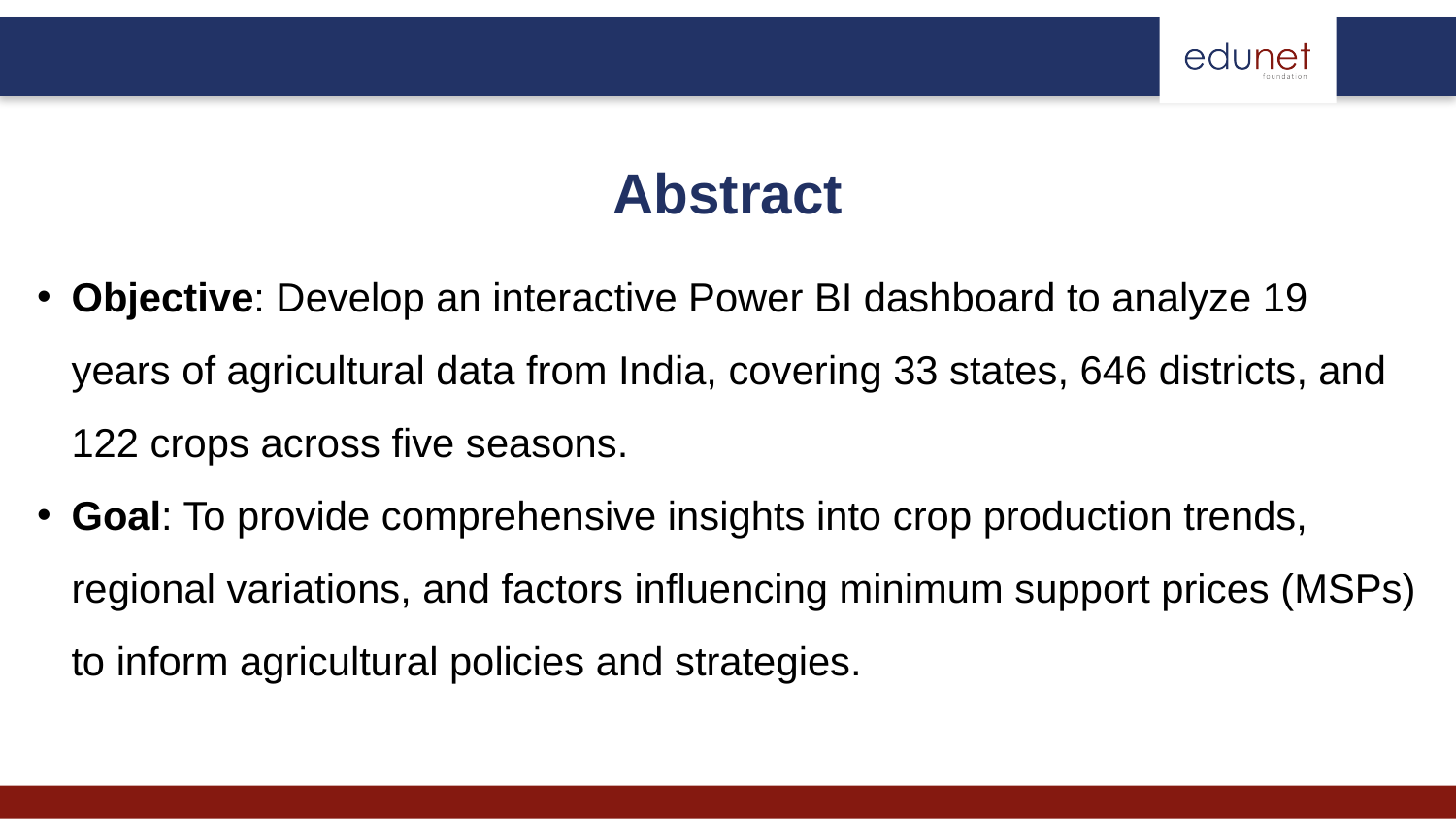

Abstract
Objective: Develop an interactive Power BI dashboard to analyze 19 years of agricultural data from India, covering 33 states, 646 districts, and 122 crops across five seasons.
Goal: To provide comprehensive insights into crop production trends, regional variations, and factors influencing minimum support prices (MSPs) to inform agricultural policies and strategies.